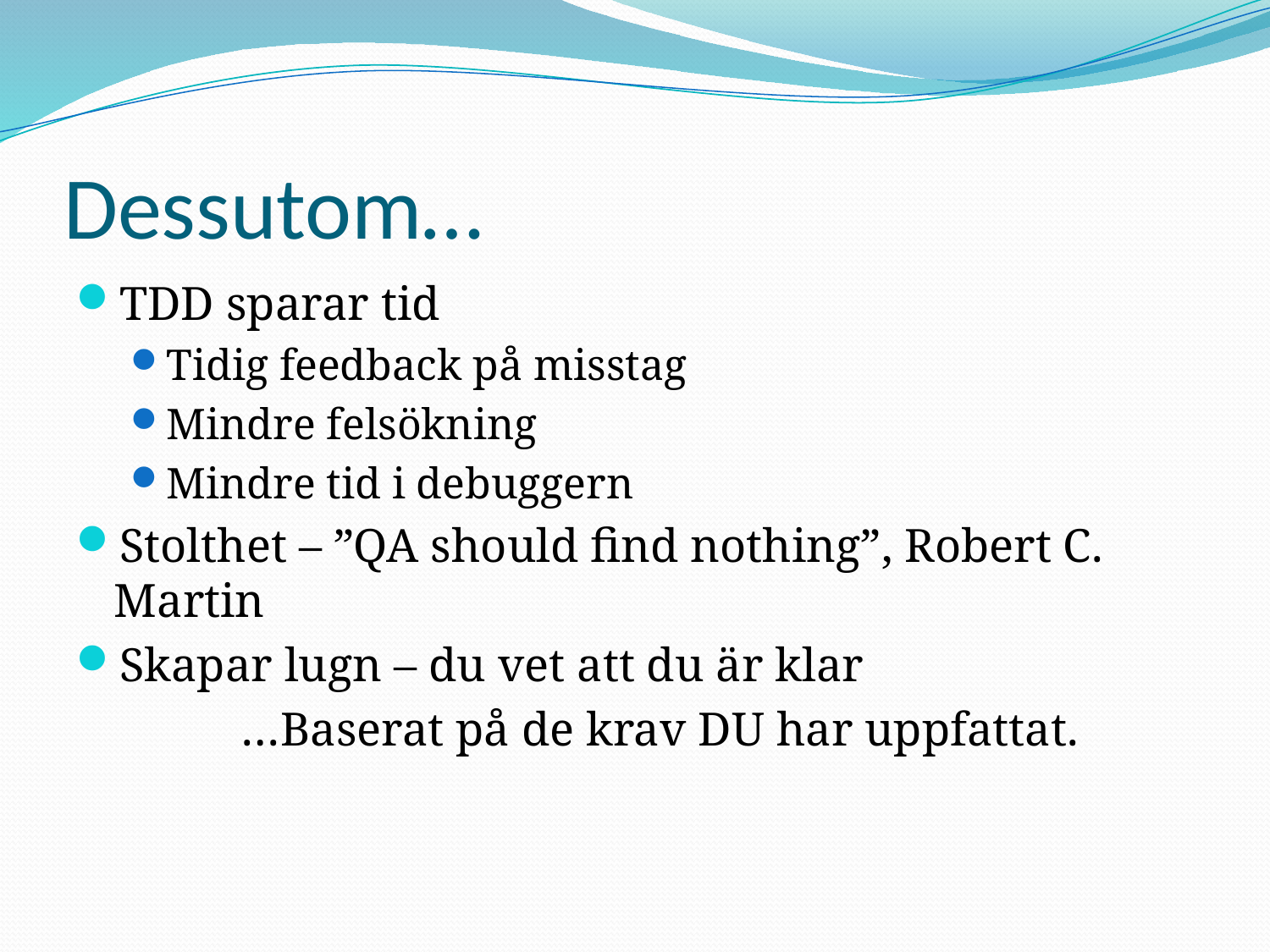

# Dessutom…
TDD sparar tid
Tidig feedback på misstag
Mindre felsökning
Mindre tid i debuggern
Stolthet – ”QA should find nothing”, Robert C. Martin
Skapar lugn – du vet att du är klar
 		…Baserat på de krav DU har uppfattat.